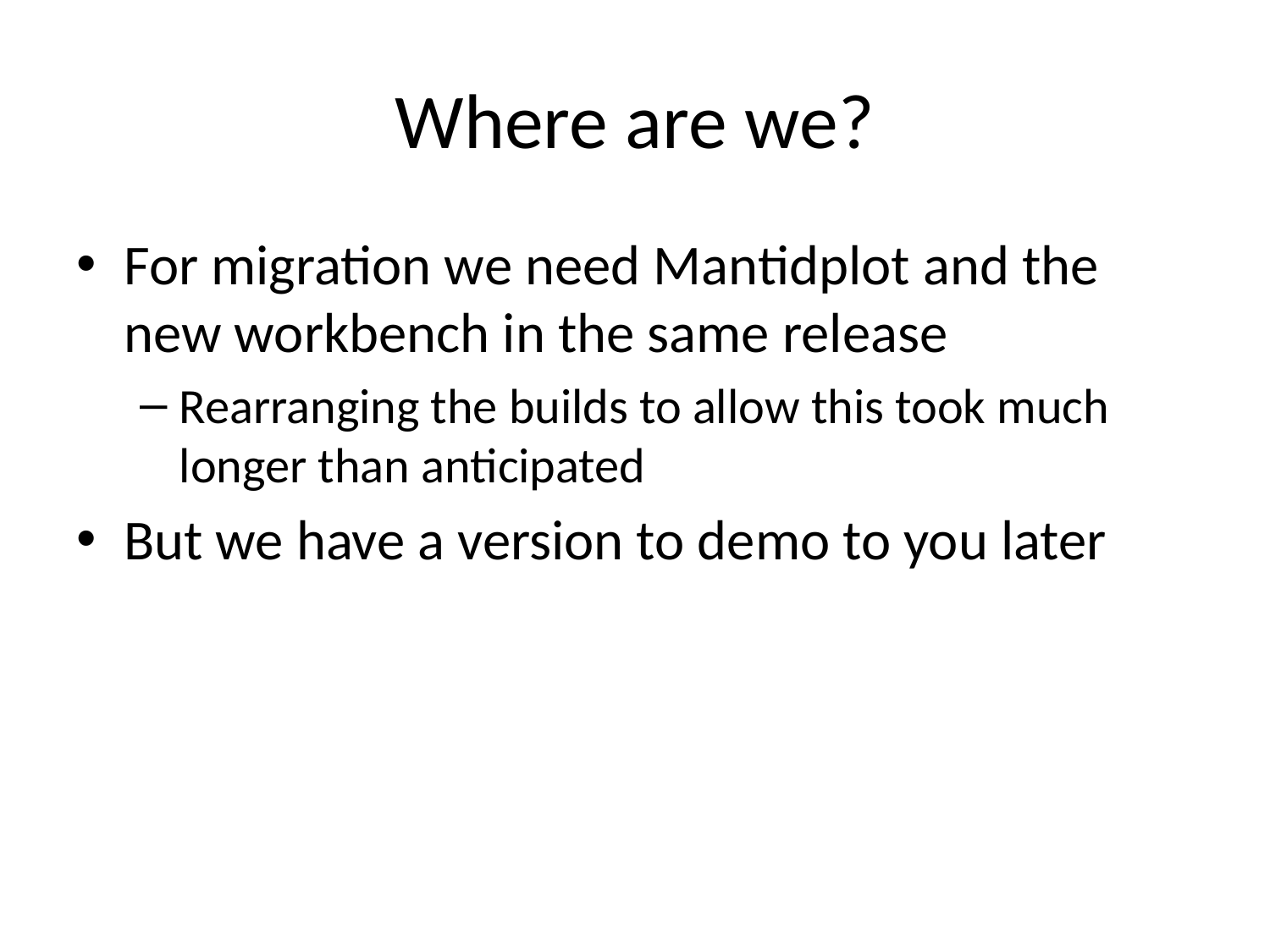

# Where are we?
For migration we need Mantidplot and the new workbench in the same release
Rearranging the builds to allow this took much longer than anticipated
But we have a version to demo to you later